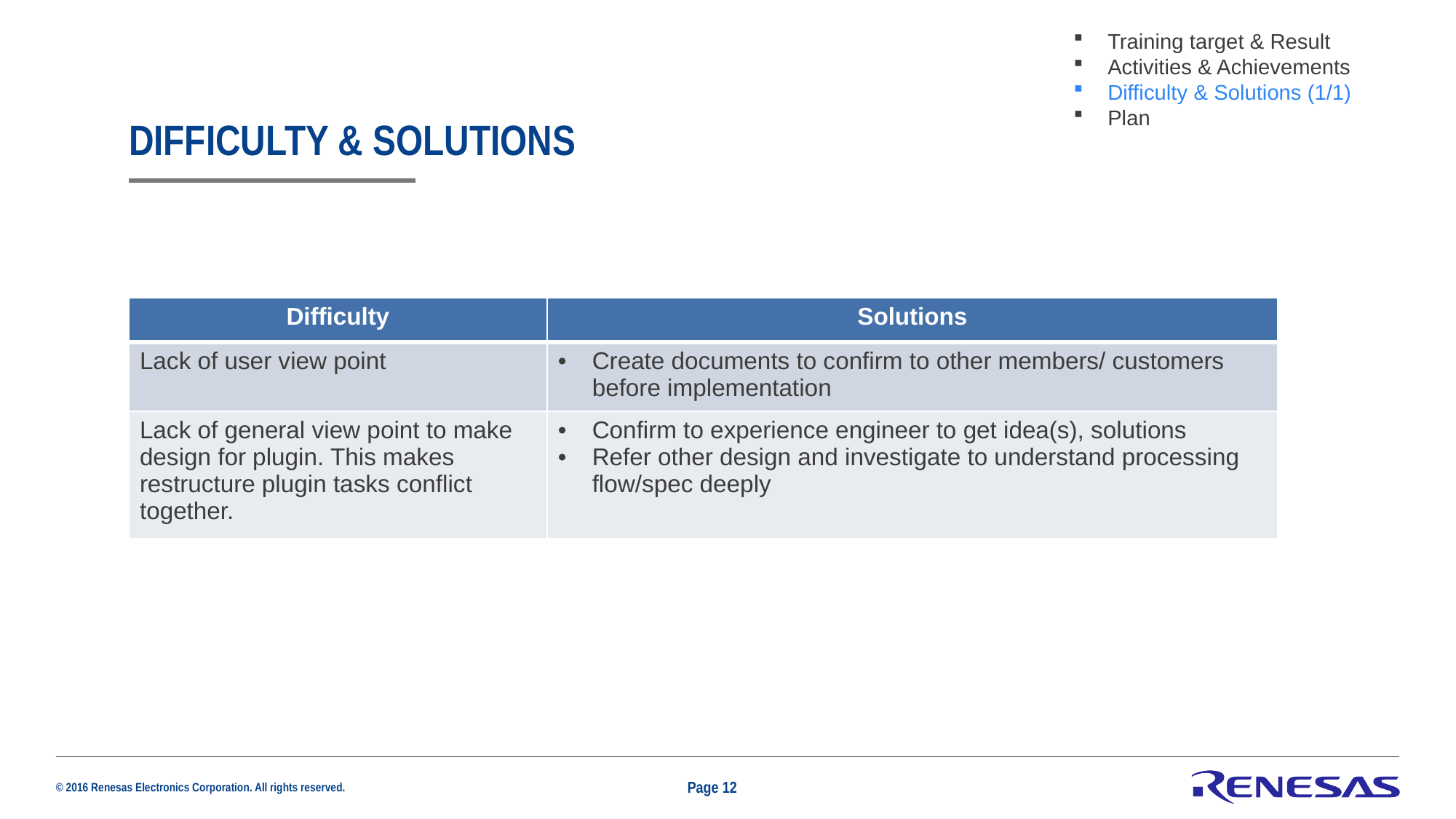

Training target & Result
Activities & Achievements
Difficulty & Solutions (1/1)
Plan
# Difficulty & solutions
| Difficulty | Solutions |
| --- | --- |
| Lack of user view point | Create documents to confirm to other members/ customers before implementation |
| Lack of general view point to make design for plugin. This makes restructure plugin tasks conflict together. | Confirm to experience engineer to get idea(s), solutions Refer other design and investigate to understand processing flow/spec deeply |
Page 12